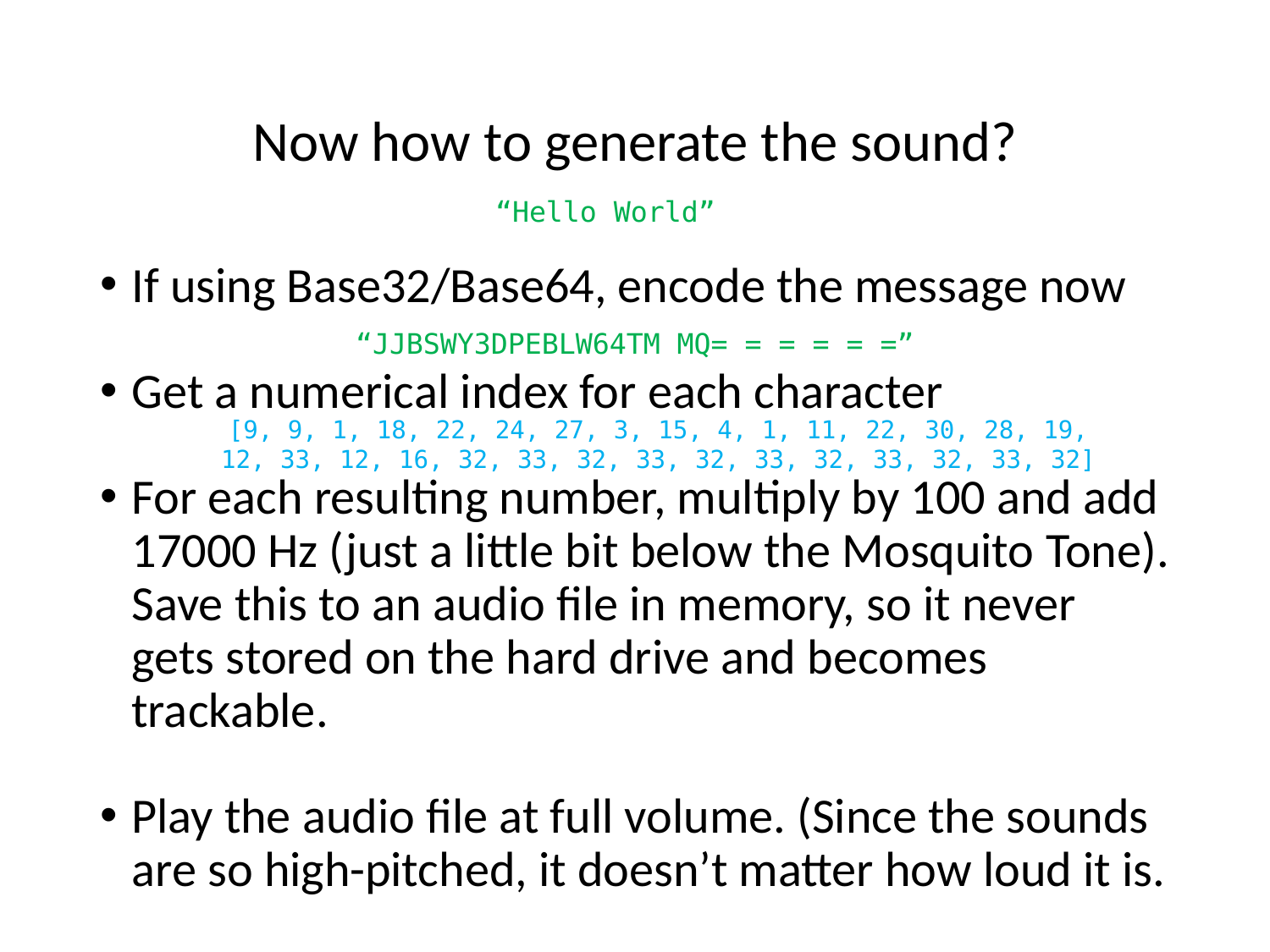

# Now how to generate the sound?
“Hello World”
If using Base32/Base64, encode the message now
Get a numerical index for each character
For each resulting number, multiply by 100 and add 17000 Hz (just a little bit below the Mosquito Tone). Save this to an audio file in memory, so it never gets stored on the hard drive and becomes trackable.
Play the audio file at full volume. (Since the sounds are so high-pitched, it doesn’t matter how loud it is.

“JJBSWY3DPEBLW64TM MQ= = = = = =”
[9, 9, 1, 18, 22, 24, 27, 3, 15, 4, 1, 11, 22, 30, 28, 19, 12, 33, 12, 16, 32, 33, 32, 33, 32, 33, 32, 33, 32, 33, 32]